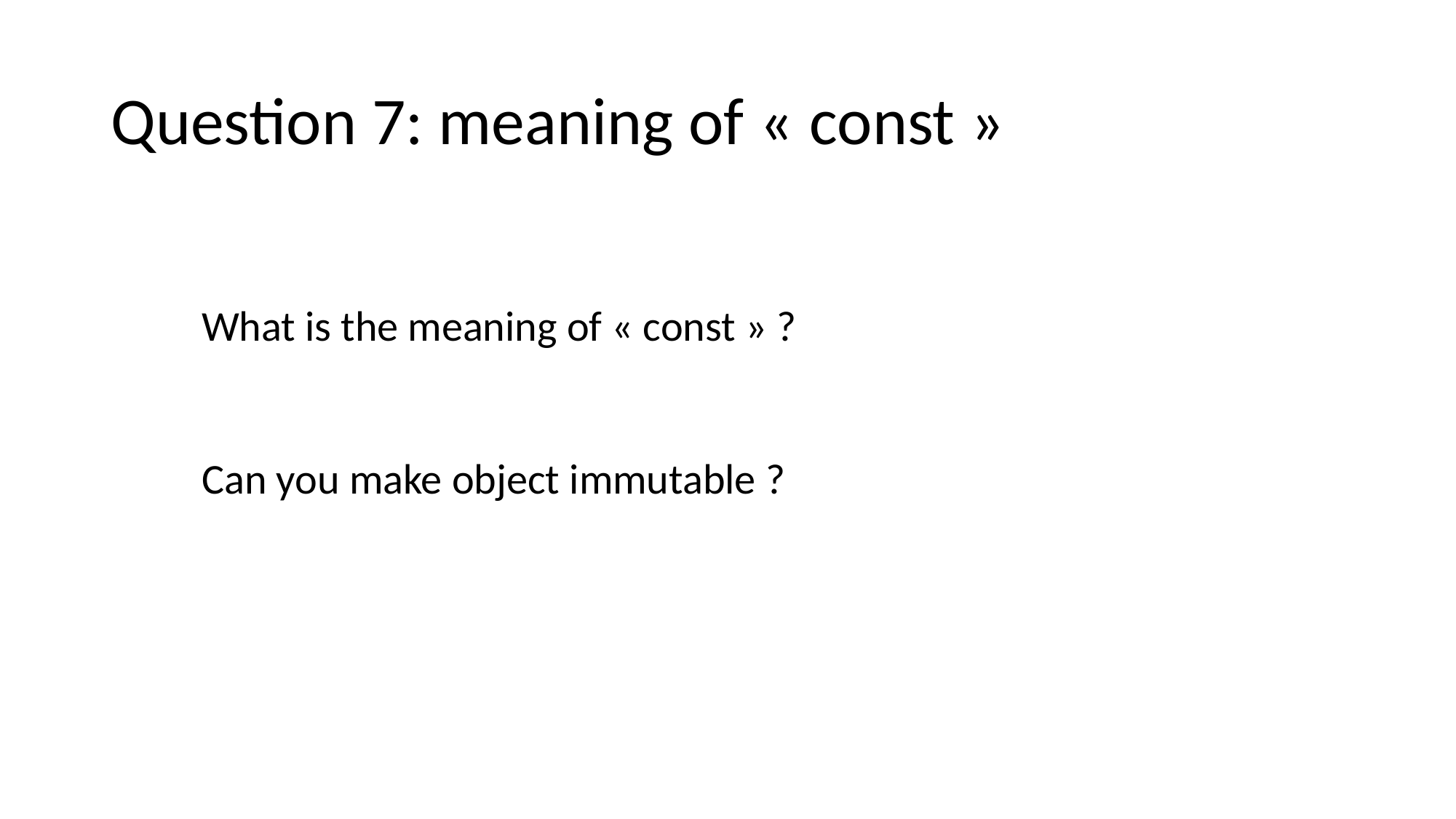

# Question 7: meaning of « const »
What is the meaning of « const » ?

Can you make object immutable ?